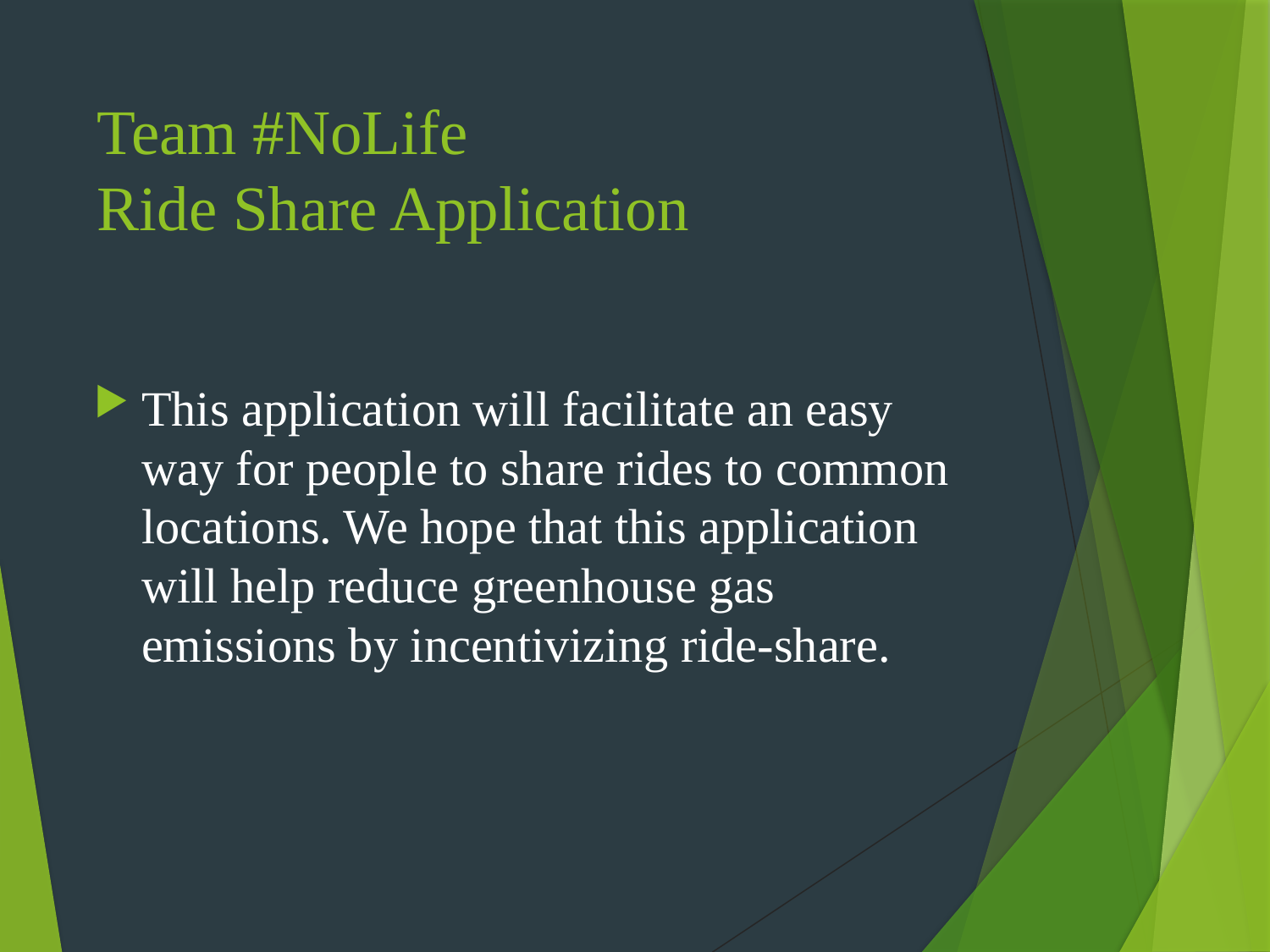

# Team #NoLife Ride Share Application
This application will facilitate an easy way for people to share rides to common locations. We hope that this application will help reduce greenhouse gas emissions by incentivizing ride-share.